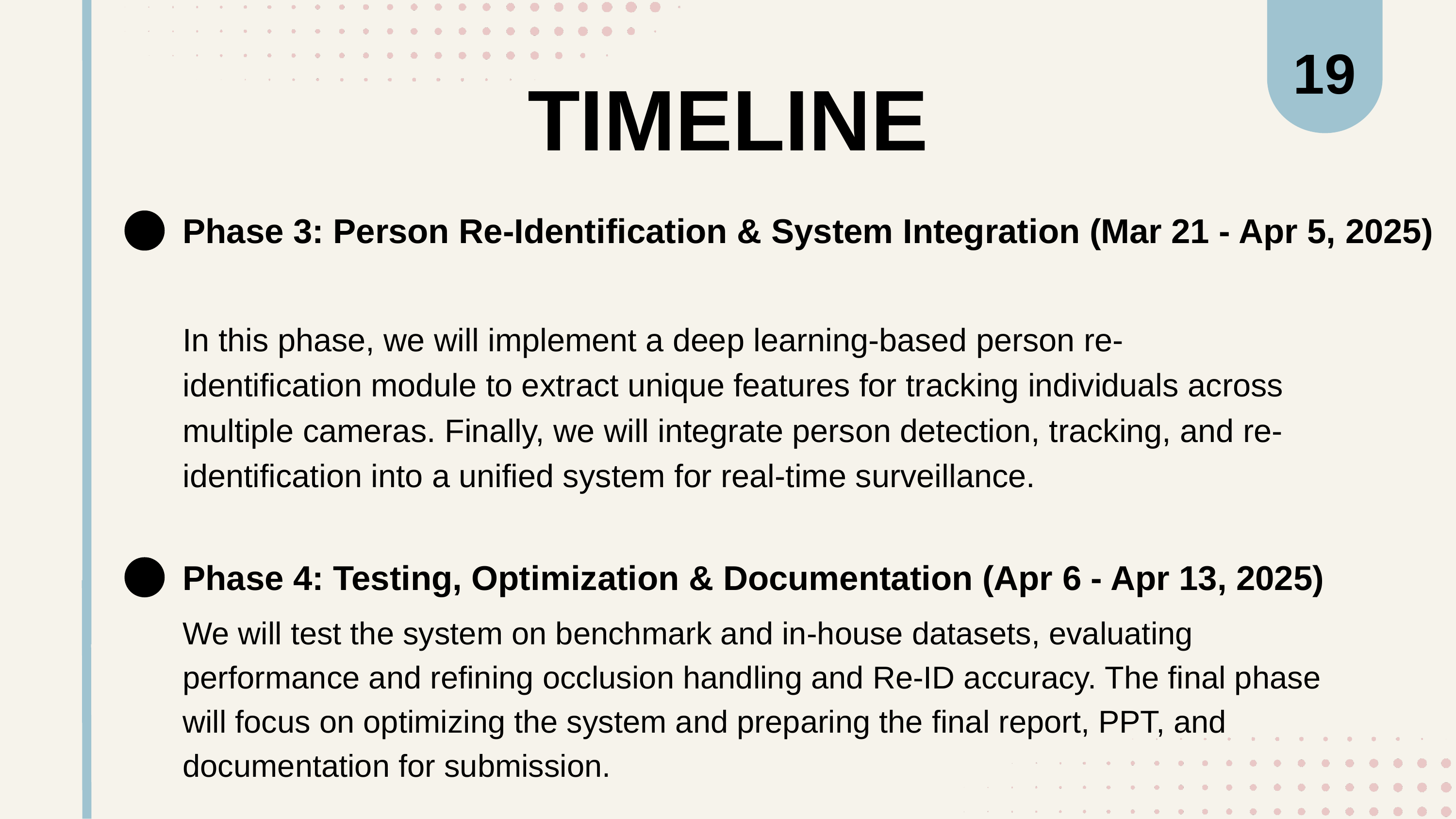

19

TIMELINE
Phase 3: Person Re-Identification & System Integration (Mar 21 - Apr 5, 2025)

In this phase, we will implement a deep learning-based person re-identification module to extract unique features for tracking individuals across multiple cameras. Finally, we will integrate person detection, tracking, and re-identification into a unified system for real-time surveillance.
Phase 4: Testing, Optimization & Documentation (Apr 6 - Apr 13, 2025)

We will test the system on benchmark and in-house datasets, evaluating performance and refining occlusion handling and Re-ID accuracy. The final phase will focus on optimizing the system and preparing the final report, PPT, and documentation for submission.